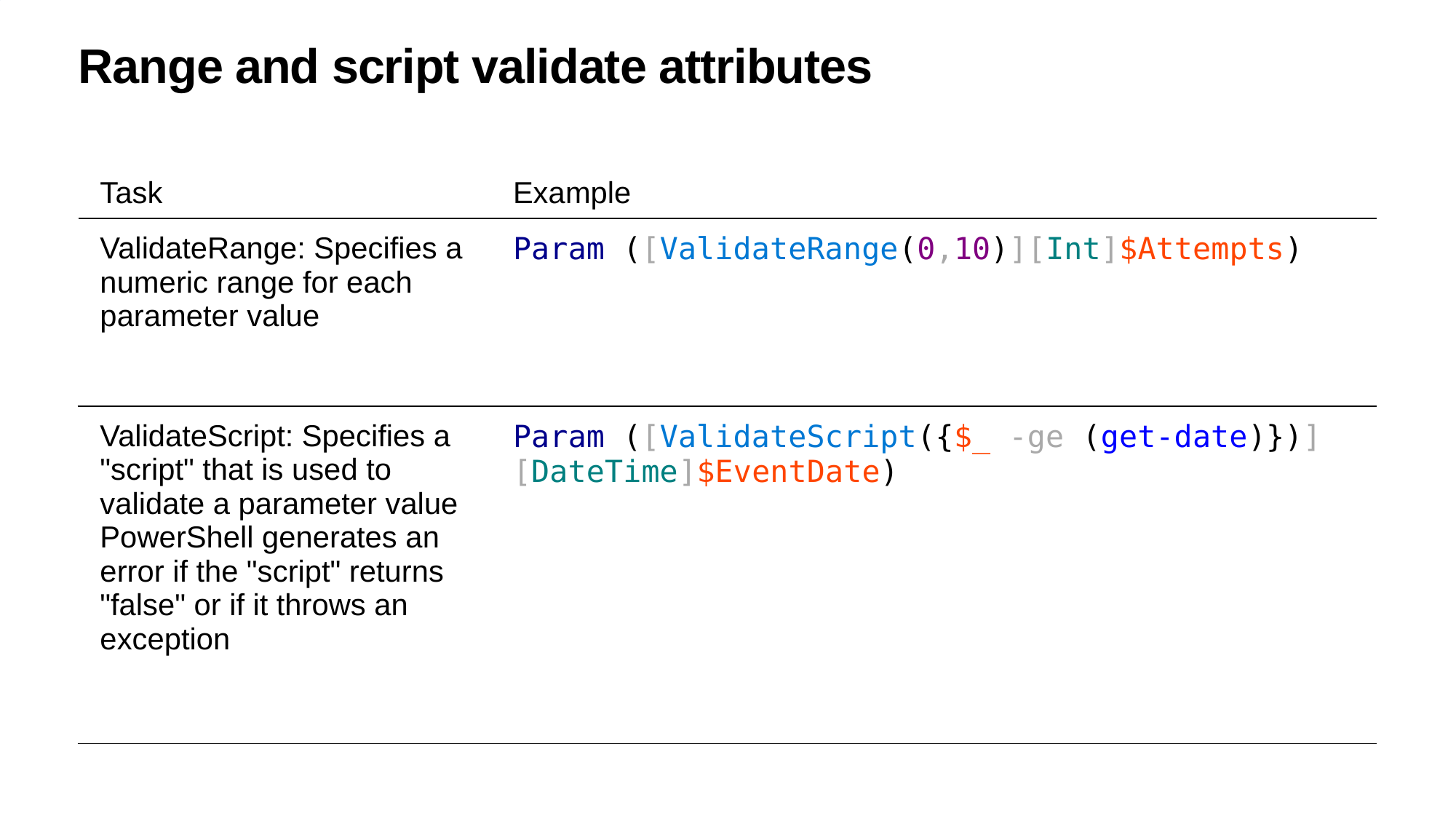

# Range and script validate attributes

| Task | Example |
| --- | --- |
| ValidateRange: Specifies a numeric range for each parameter value | Param ([ValidateRange(0,10)][Int]$Attempts) |
| ValidateScript: Specifies a "script" that is used to validate a parameter value PowerShell generates an error if the "script" returns "false" or if it throws an exception | Param ([ValidateScript({$\_ -ge (get-date)})][DateTime]$EventDate) |